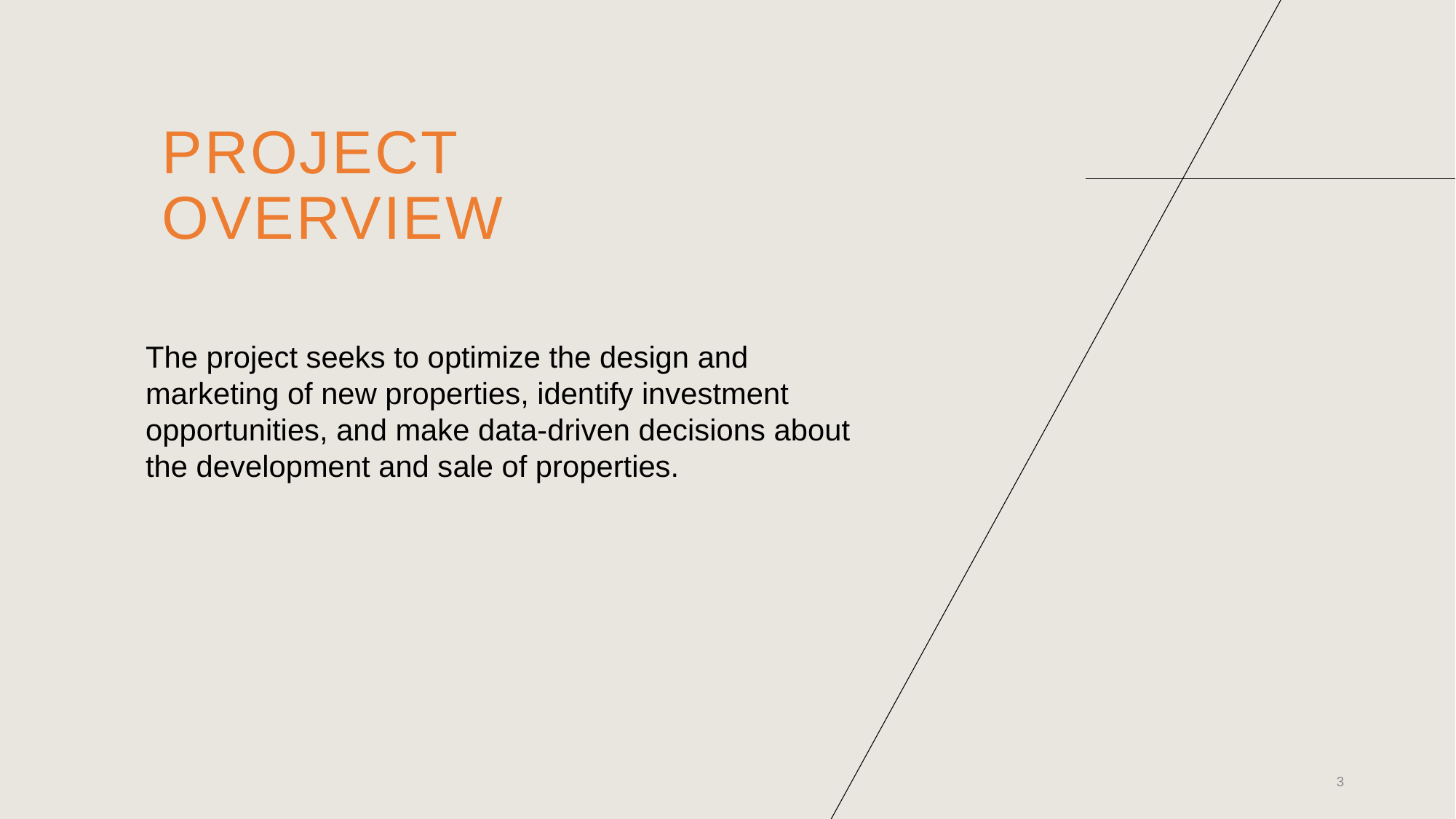

# Project overview

The project seeks to optimize the design and marketing of new properties, identify investment opportunities, and make data-driven decisions about the development and sale of properties.

3